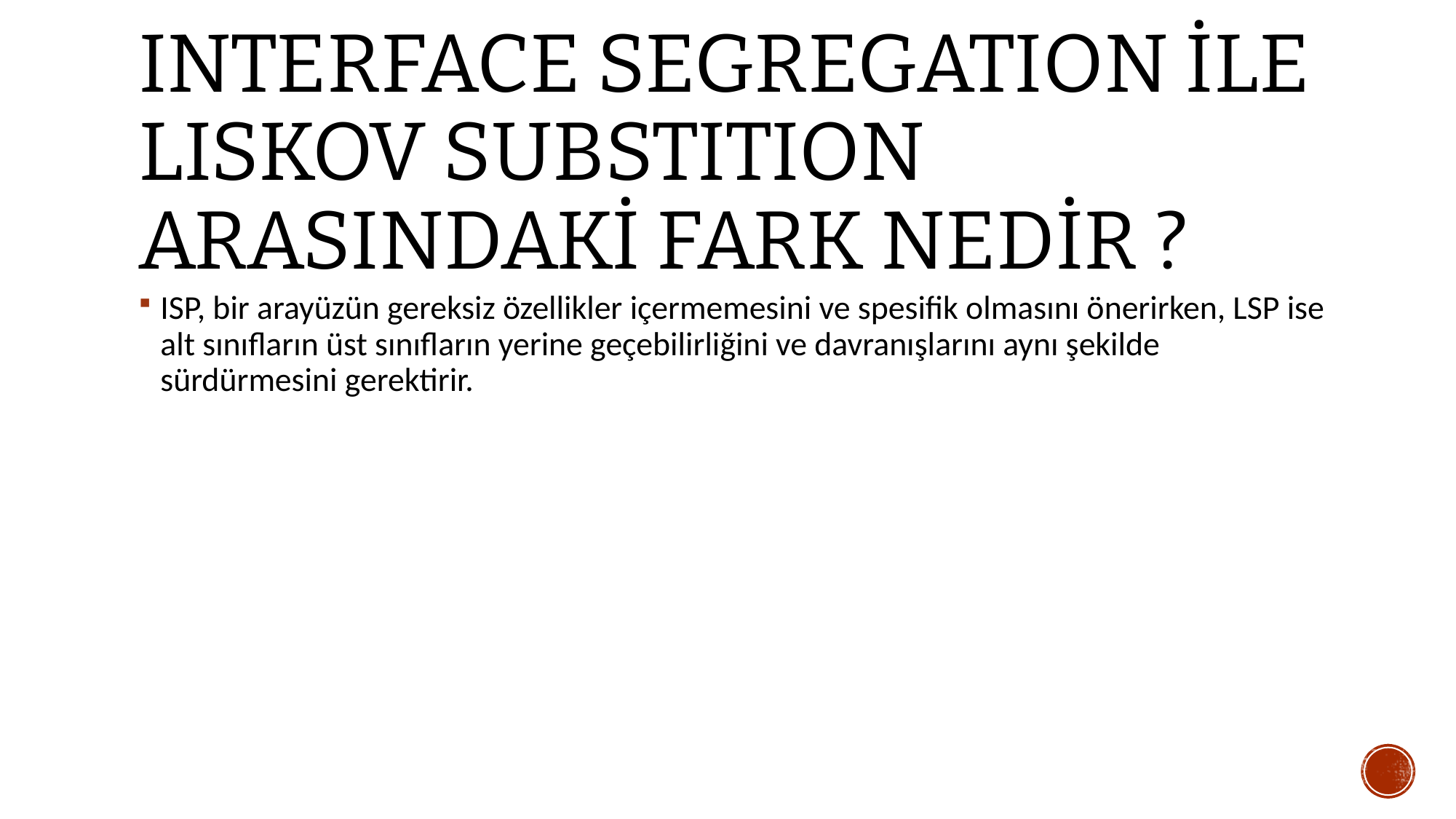

# Interface segregatıon ile Lıskov substıtıon arasındaki fark nedir ?
ISP, bir arayüzün gereksiz özellikler içermemesini ve spesifik olmasını önerirken, LSP ise alt sınıfların üst sınıfların yerine geçebilirliğini ve davranışlarını aynı şekilde sürdürmesini gerektirir.